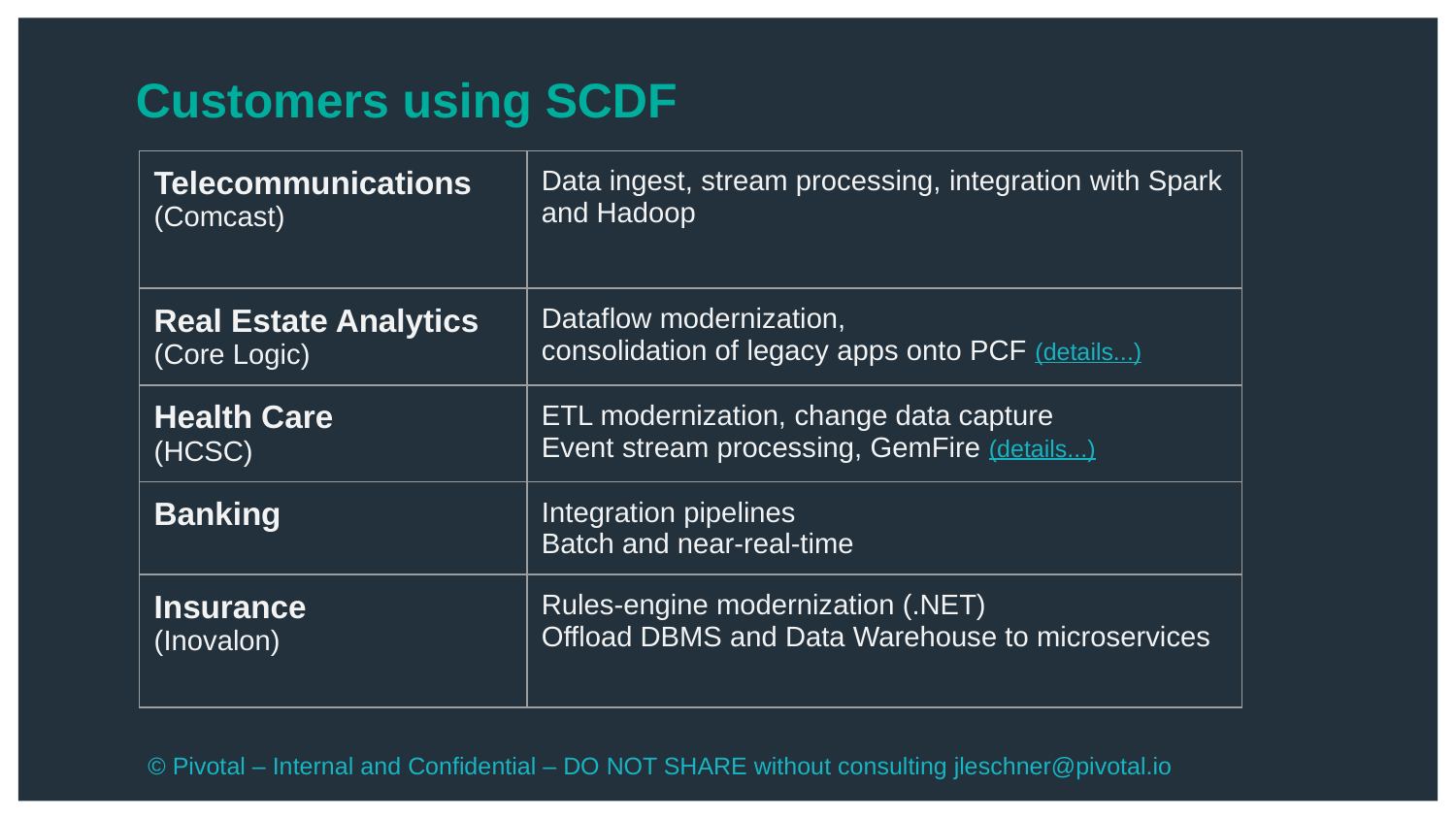

Customers using SCDF
| Telecommunications (Comcast) | Data ingest, stream processing, integration with Spark and Hadoop |
| --- | --- |
| Real Estate Analytics (Core Logic) | Dataflow modernization, consolidation of legacy apps onto PCF (details...) |
| Health Care (HCSC) | ETL modernization, change data capture Event stream processing, GemFire (details...) |
| Banking | Integration pipelines Batch and near-real-time |
| Insurance (Inovalon) | Rules-engine modernization (.NET) Offload DBMS and Data Warehouse to microservices |
© Pivotal – Internal and Confidential – DO NOT SHARE without consulting jleschner@pivotal.io